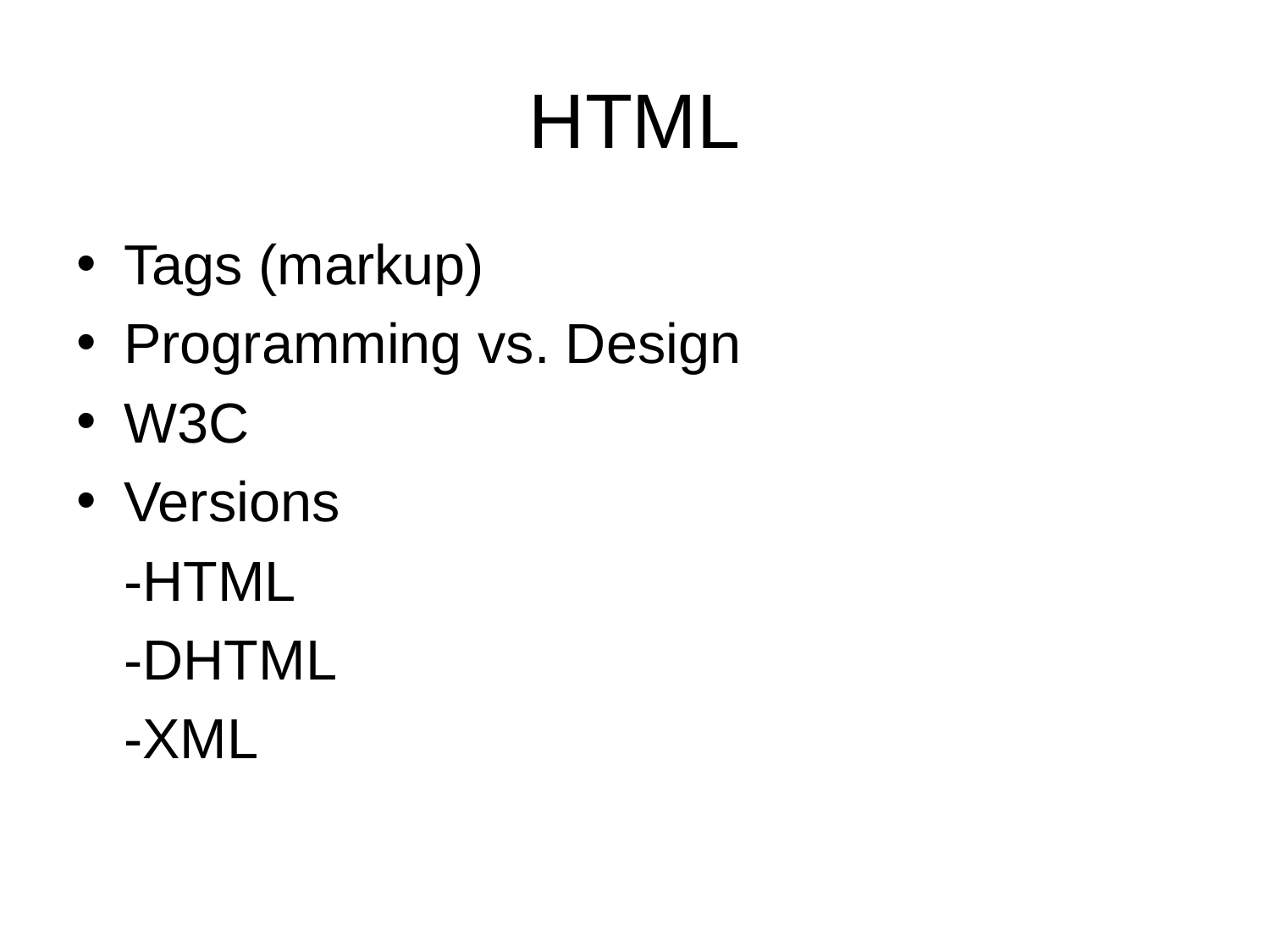

# HTML
Tags (markup)
Programming vs. Design
W3C
Versions
	-HTML
	-DHTML
	-XML